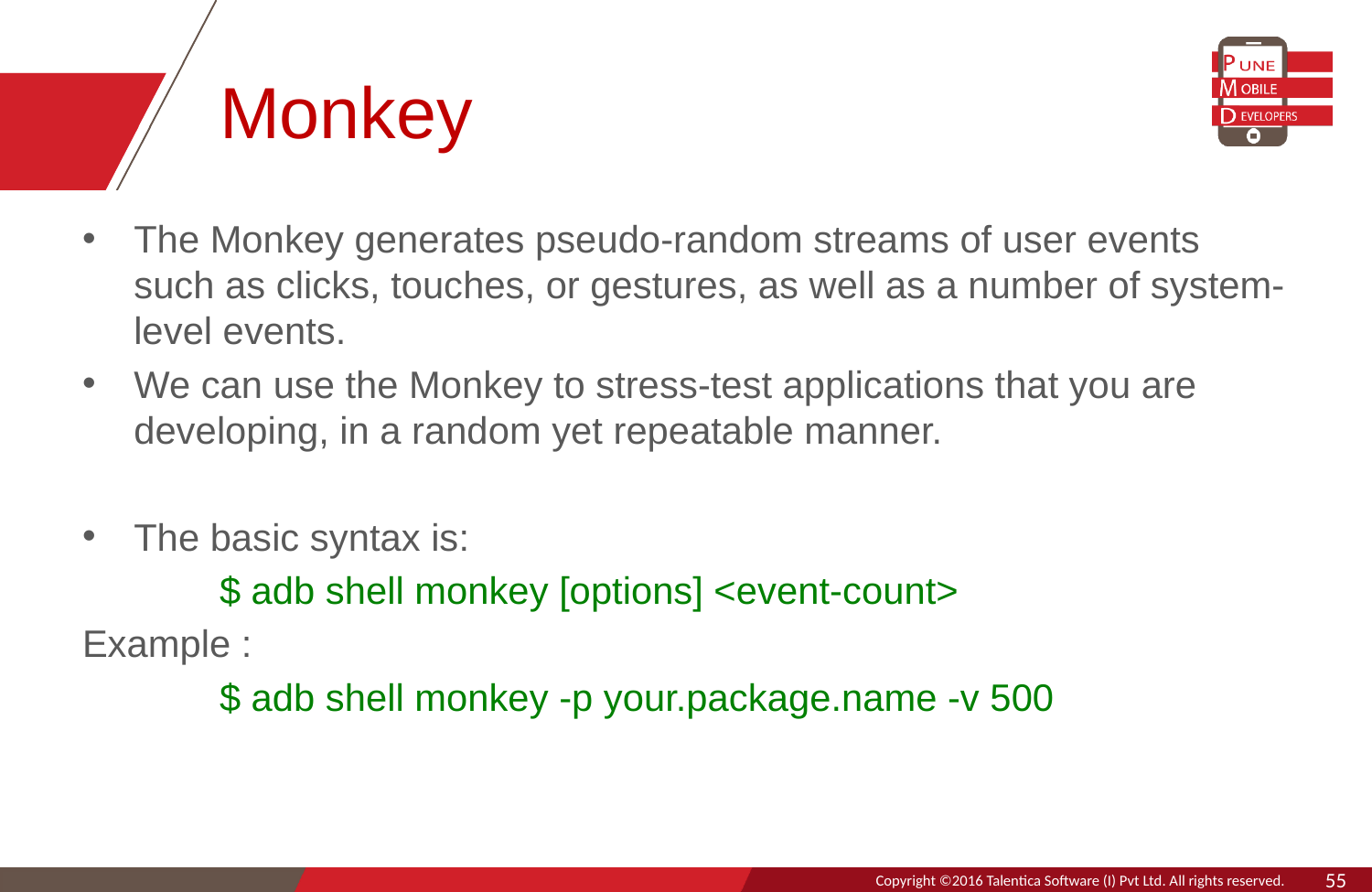

# Monkey
The Monkey generates pseudo-random streams of user events such as clicks, touches, or gestures, as well as a number of system-level events.
We can use the Monkey to stress-test applications that you are developing, in a random yet repeatable manner.

The basic syntax is:
	$ adb shell monkey [options] <event-count>
Example :
	$ adb shell monkey -p your.package.name -v 500